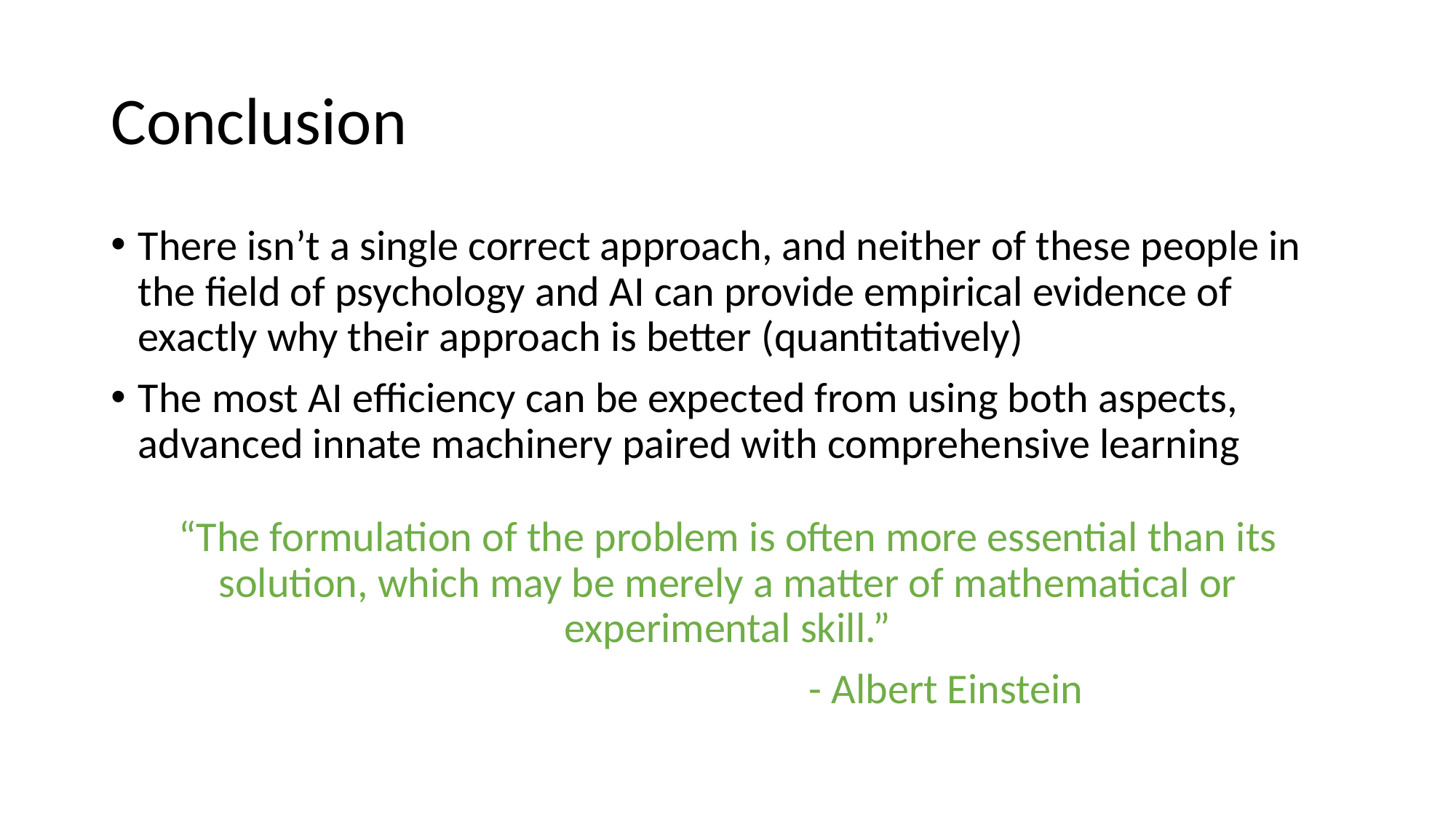

# Conclusion
There isn’t a single correct approach, and neither of these people in the field of psychology and AI can provide empirical evidence of exactly why their approach is better (quantitatively)
The most AI efficiency can be expected from using both aspects, advanced innate machinery paired with comprehensive learning

“The formulation of the problem is often more essential than its solution, which may be merely a matter of mathematical or experimental skill.”
				- Albert Einstein